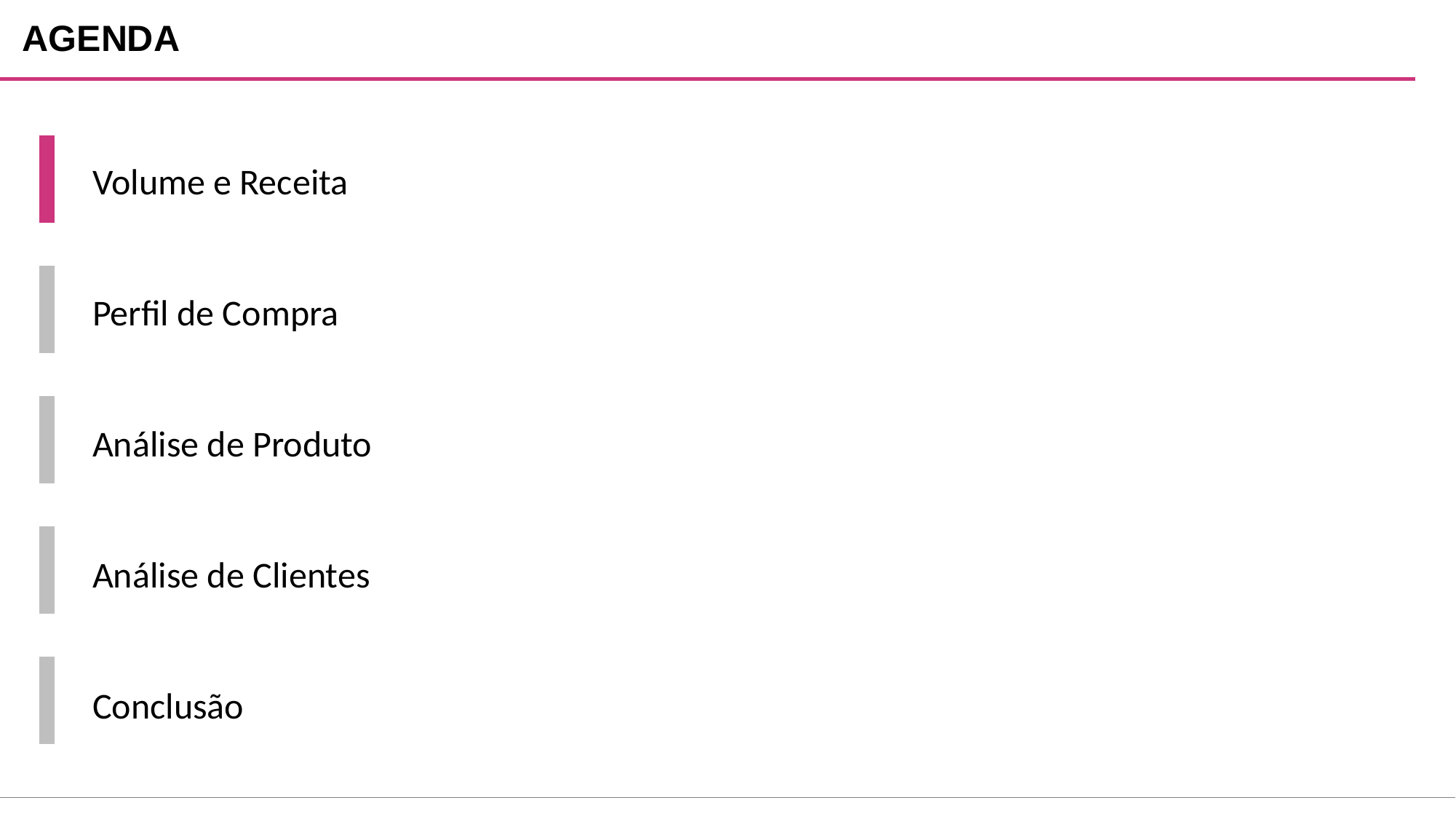

AGENDA
Volume e Receita

Perfil de Compra

Análise de Produto

Análise de Clientes

Conclusão